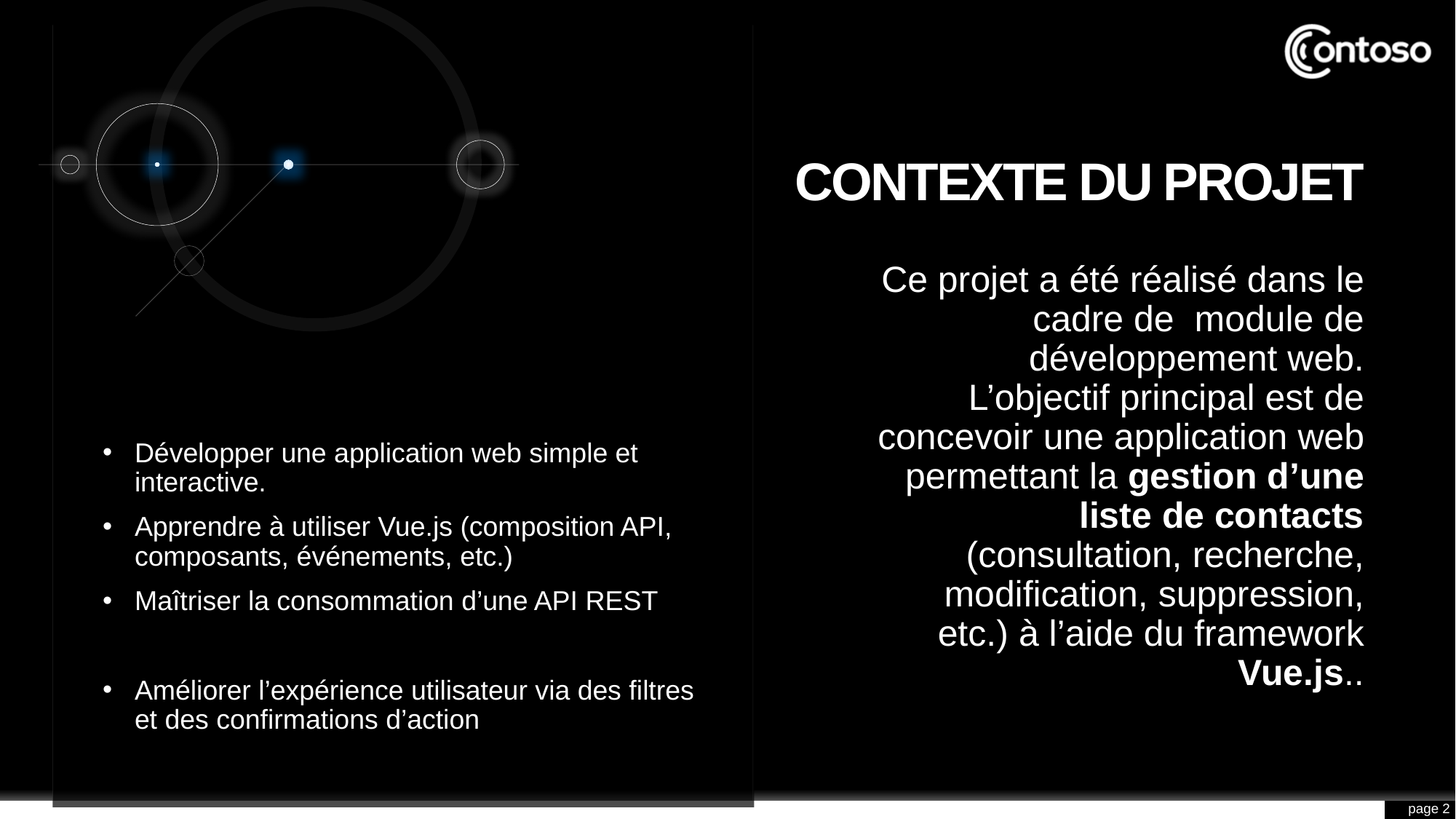

# Contexte du projet
Ce projet a été réalisé dans le cadre de  module de développement web.
L’objectif principal est de concevoir une application web permettant la gestion d’une liste de contacts (consultation, recherche, modification, suppression, etc.) à l’aide du framework Vue.js..
Développer une application web simple et interactive.
Apprendre à utiliser Vue.js (composition API, composants, événements, etc.)
Maîtriser la consommation d’une API REST

Améliorer l’expérience utilisateur via des filtres et des confirmations d’action
page 2